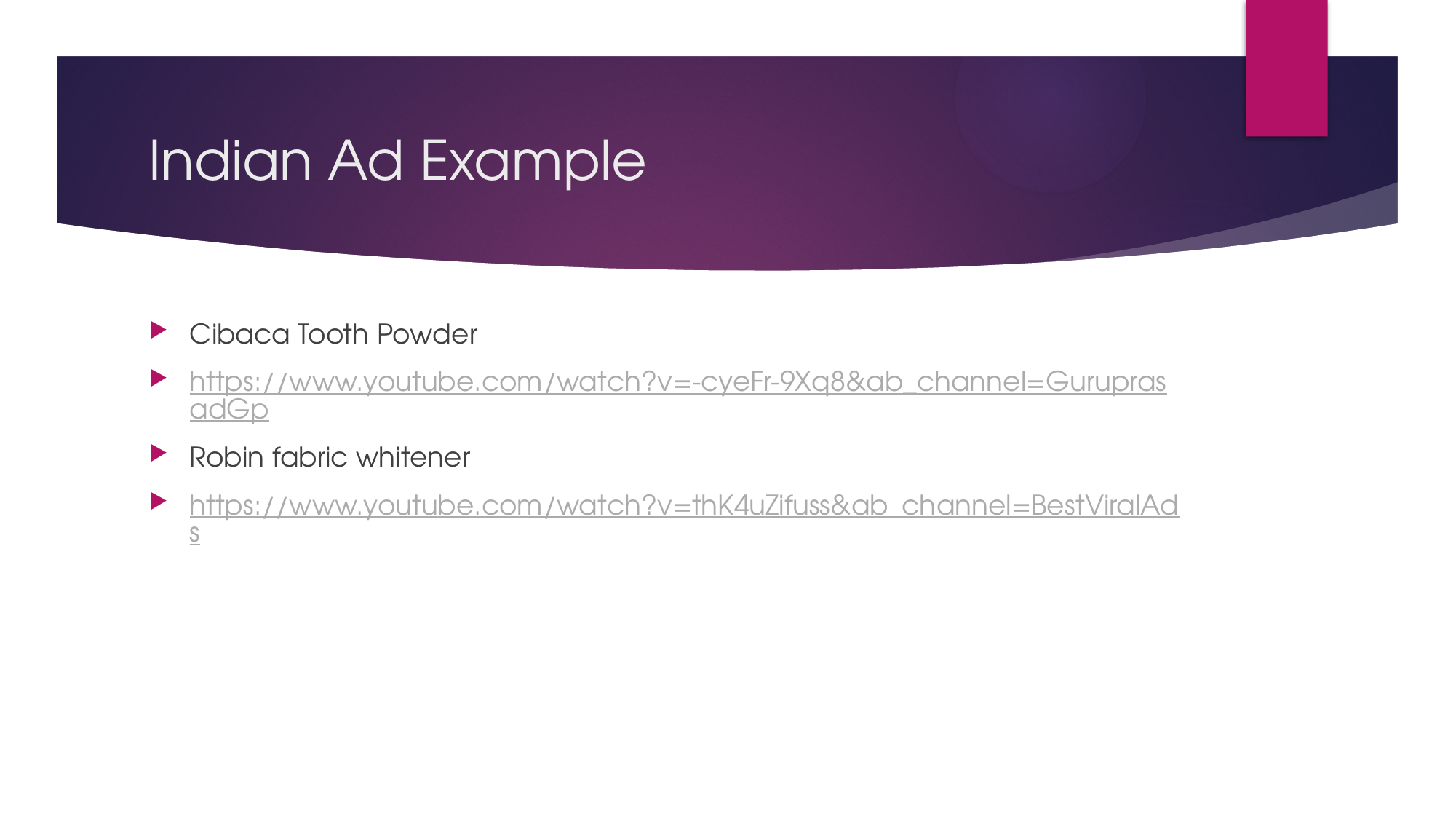

# Indian Ad Example
Cibaca Tooth Powder
https://www.youtube.com/watch?v=-cyeFr-9Xq8&ab_channel=GuruprasadGp
Robin fabric whitener
https://www.youtube.com/watch?v=thK4uZifuss&ab_channel=BestViralAds